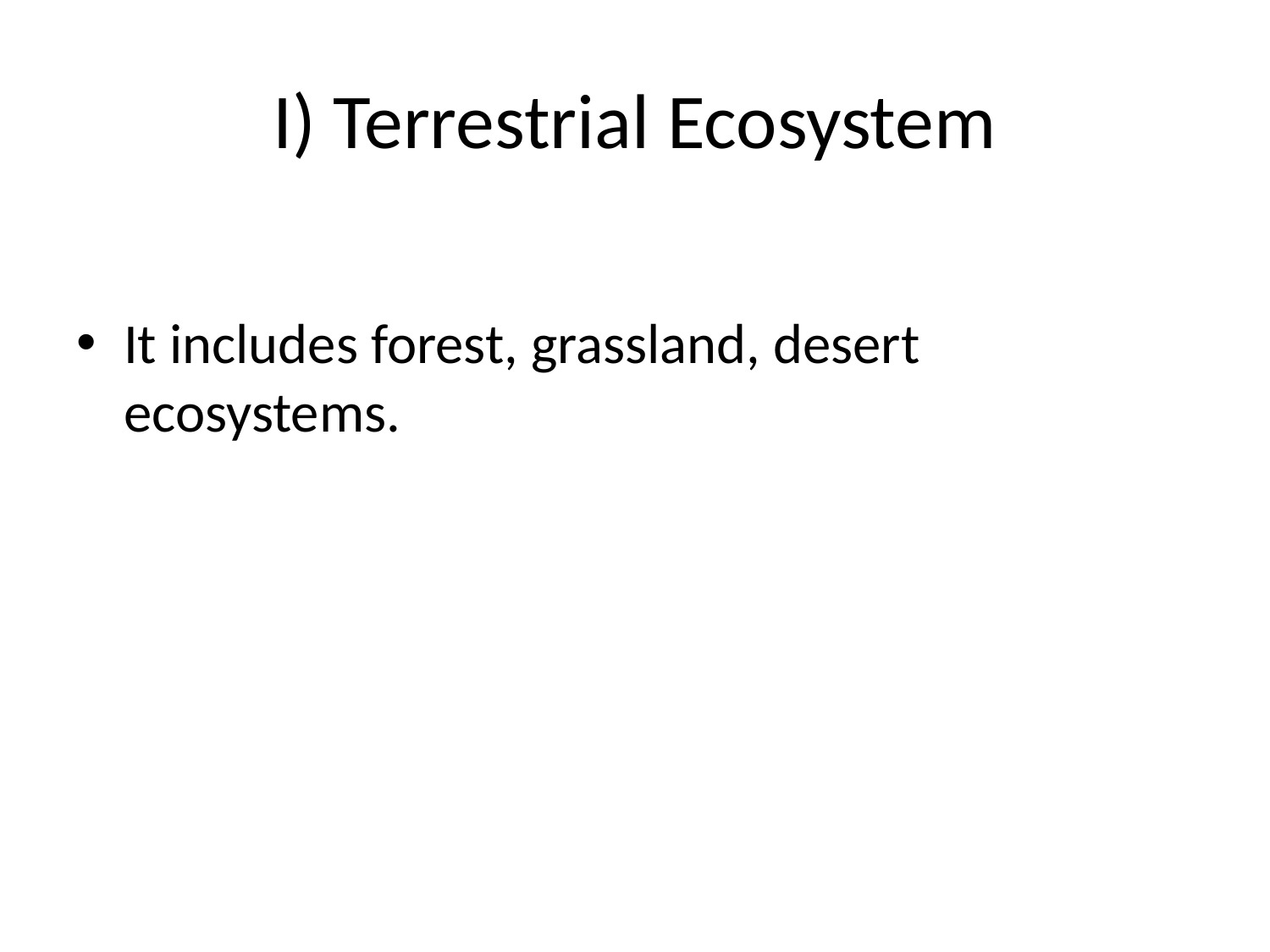

# I) Terrestrial Ecosystem

It includes forest, grassland, desert ecosystems.